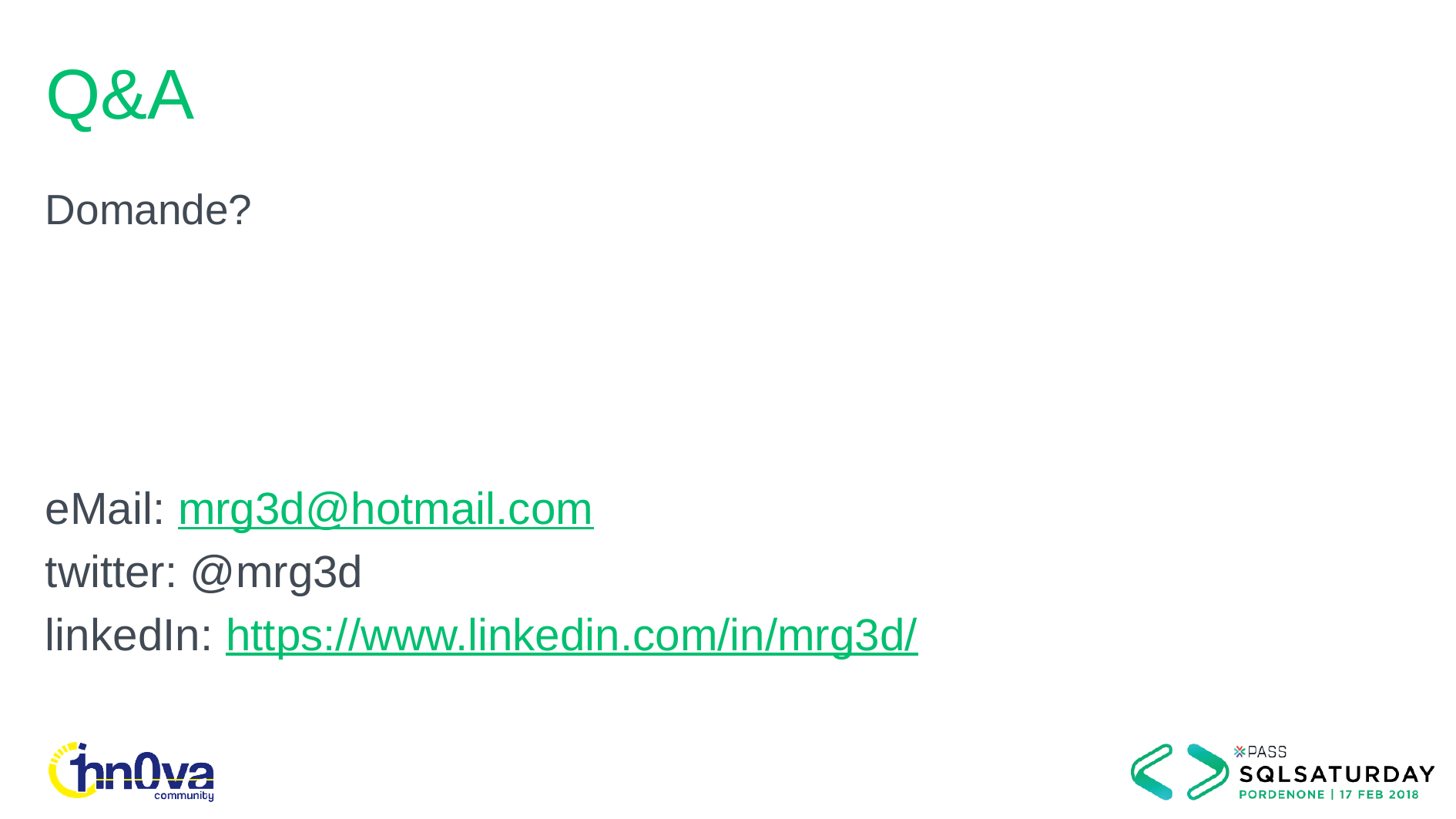

# Q&A
Domande?

eMail: mrg3d@hotmail.com
twitter: @mrg3d
linkedIn: https://www.linkedin.com/in/mrg3d/